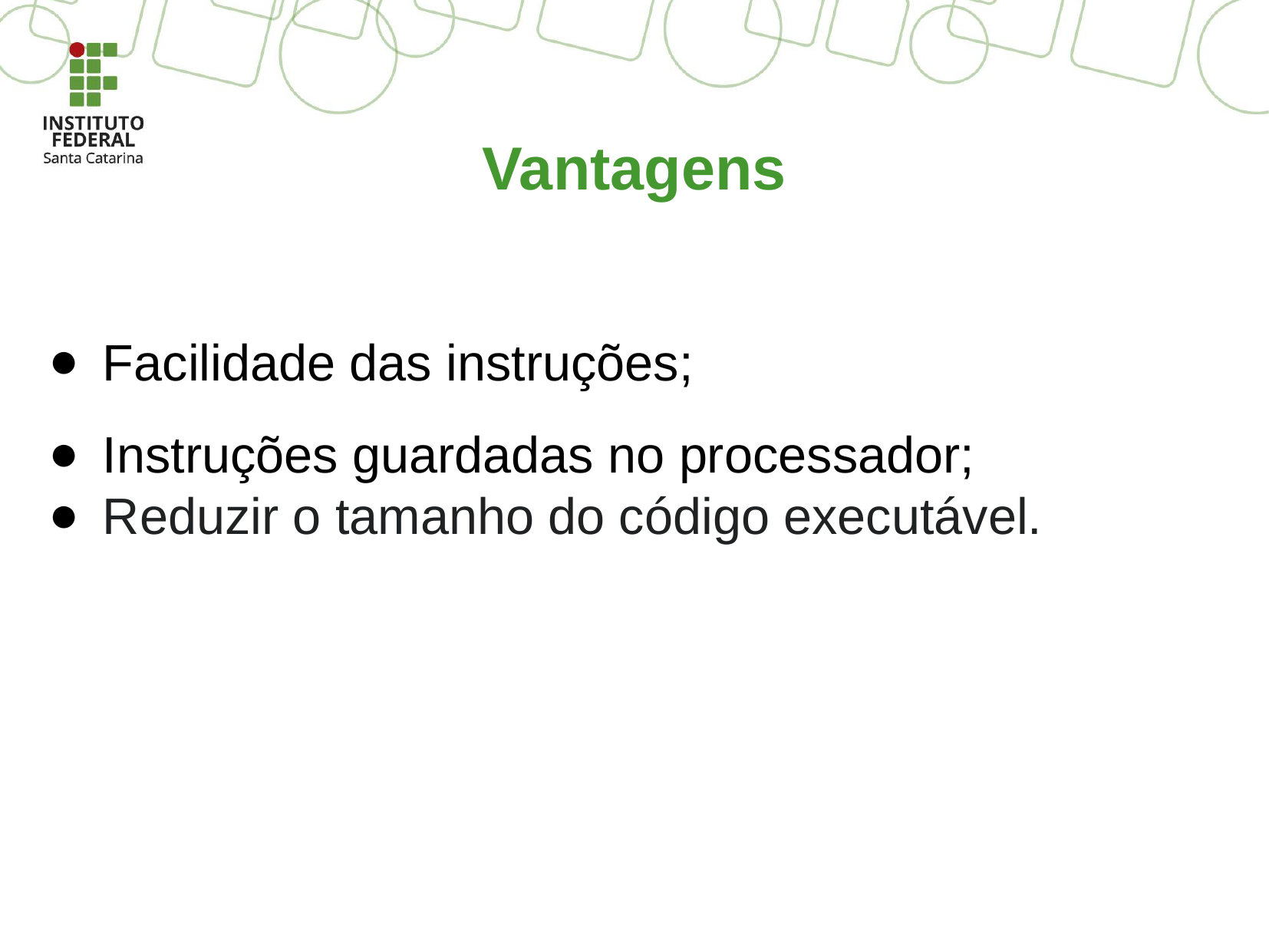

Vantagens
Facilidade das instruções;
Instruções guardadas no processador;
Reduzir o tamanho do código executável.